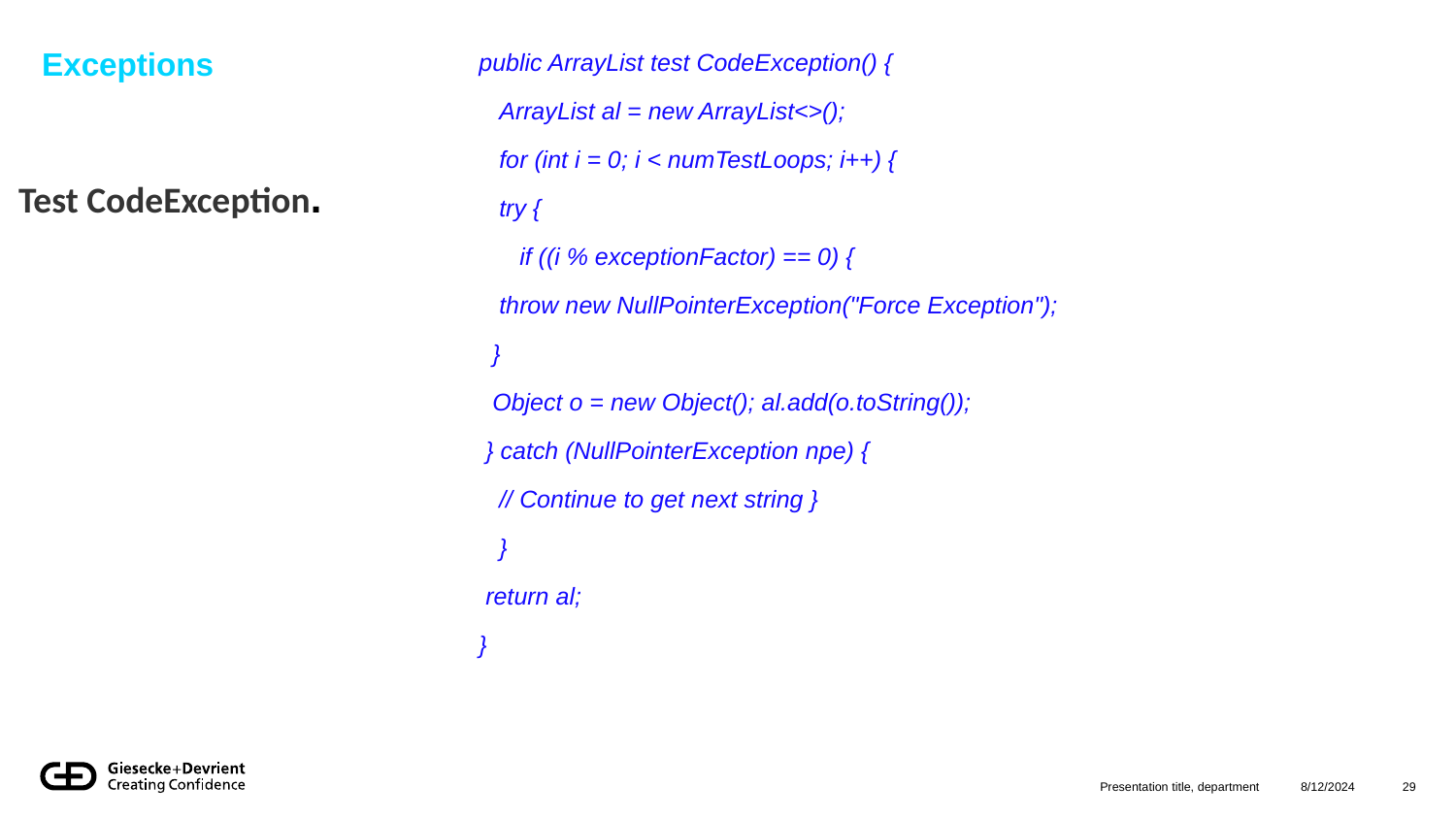

public ArrayList test CodeException() {
   ArrayList al = new ArrayList<>();
   for (int i = 0; i < numTestLoops; i++) {
   try {
      if ((i % exceptionFactor) == 0) {
   throw new NullPointerException("Force Exception");
  }
  Object o = new Object(); al.add(o.toString());
 } catch (NullPointerException npe) {
   // Continue to get next string }
   }
 return al;
}

Exceptions
# Test CodeException.
Presentation title, department
8/12/2024
29